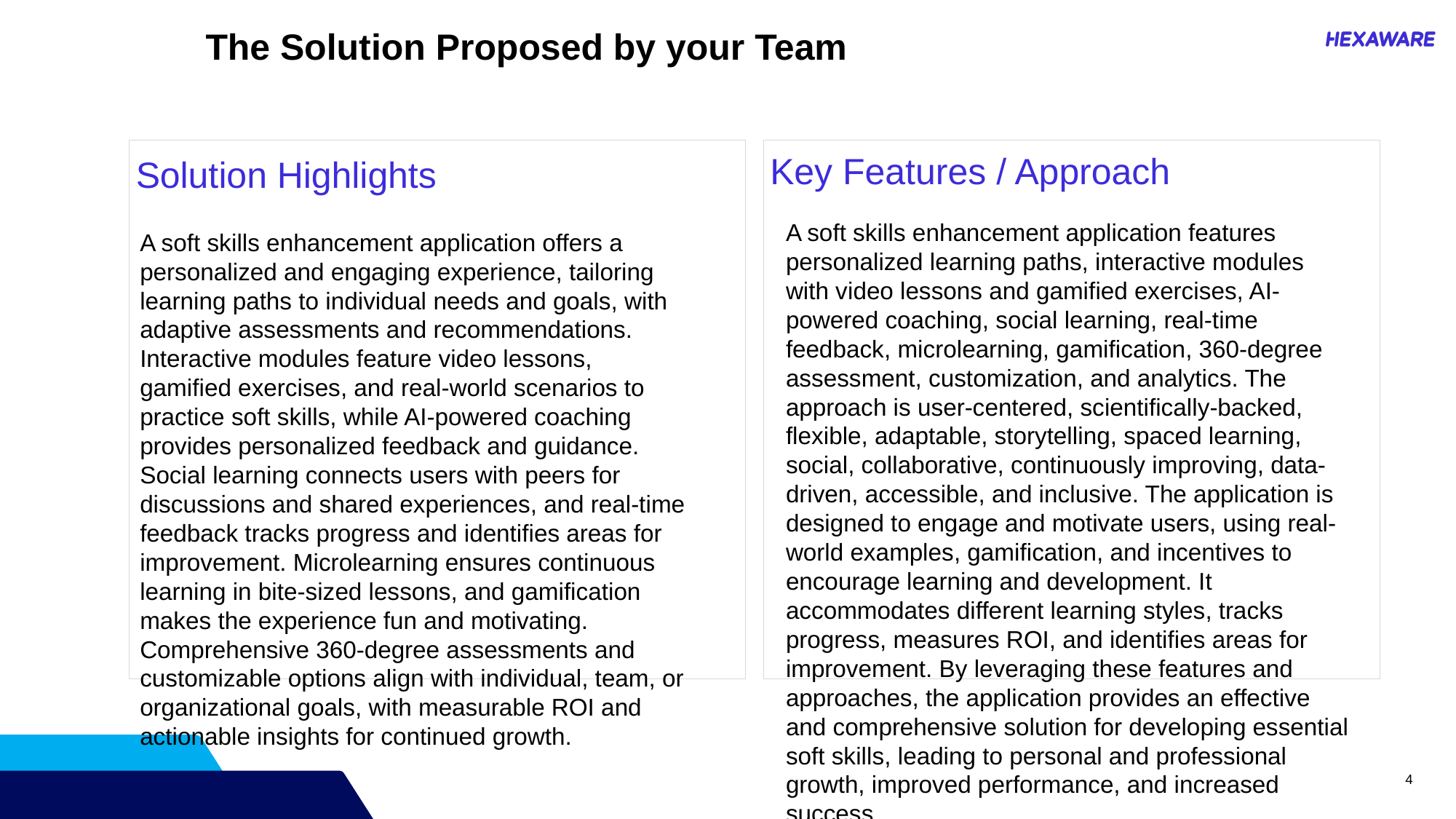

The Solution Proposed by your Team

 Key Features / Approach
 Solution Highlights
A soft skills enhancement application features personalized learning paths, interactive modules with video lessons and gamified exercises, AI-powered coaching, social learning, real-time feedback, microlearning, gamification, 360-degree assessment, customization, and analytics. The approach is user-centered, scientifically-backed, flexible, adaptable, storytelling, spaced learning, social, collaborative, continuously improving, data-driven, accessible, and inclusive. The application is designed to engage and motivate users, using real-world examples, gamification, and incentives to encourage learning and development. It accommodates different learning styles, tracks progress, measures ROI, and identifies areas for improvement. By leveraging these features and approaches, the application provides an effective and comprehensive solution for developing essential soft skills, leading to personal and professional growth, improved performance, and increased success.
A soft skills enhancement application offers a personalized and engaging experience, tailoring learning paths to individual needs and goals, with adaptive assessments and recommendations. Interactive modules feature video lessons, gamified exercises, and real-world scenarios to practice soft skills, while AI-powered coaching provides personalized feedback and guidance. Social learning connects users with peers for discussions and shared experiences, and real-time feedback tracks progress and identifies areas for improvement. Microlearning ensures continuous learning in bite-sized lessons, and gamification makes the experience fun and motivating. Comprehensive 360-degree assessments and customizable options align with individual, team, or organizational goals, with measurable ROI and actionable insights for continued growth.